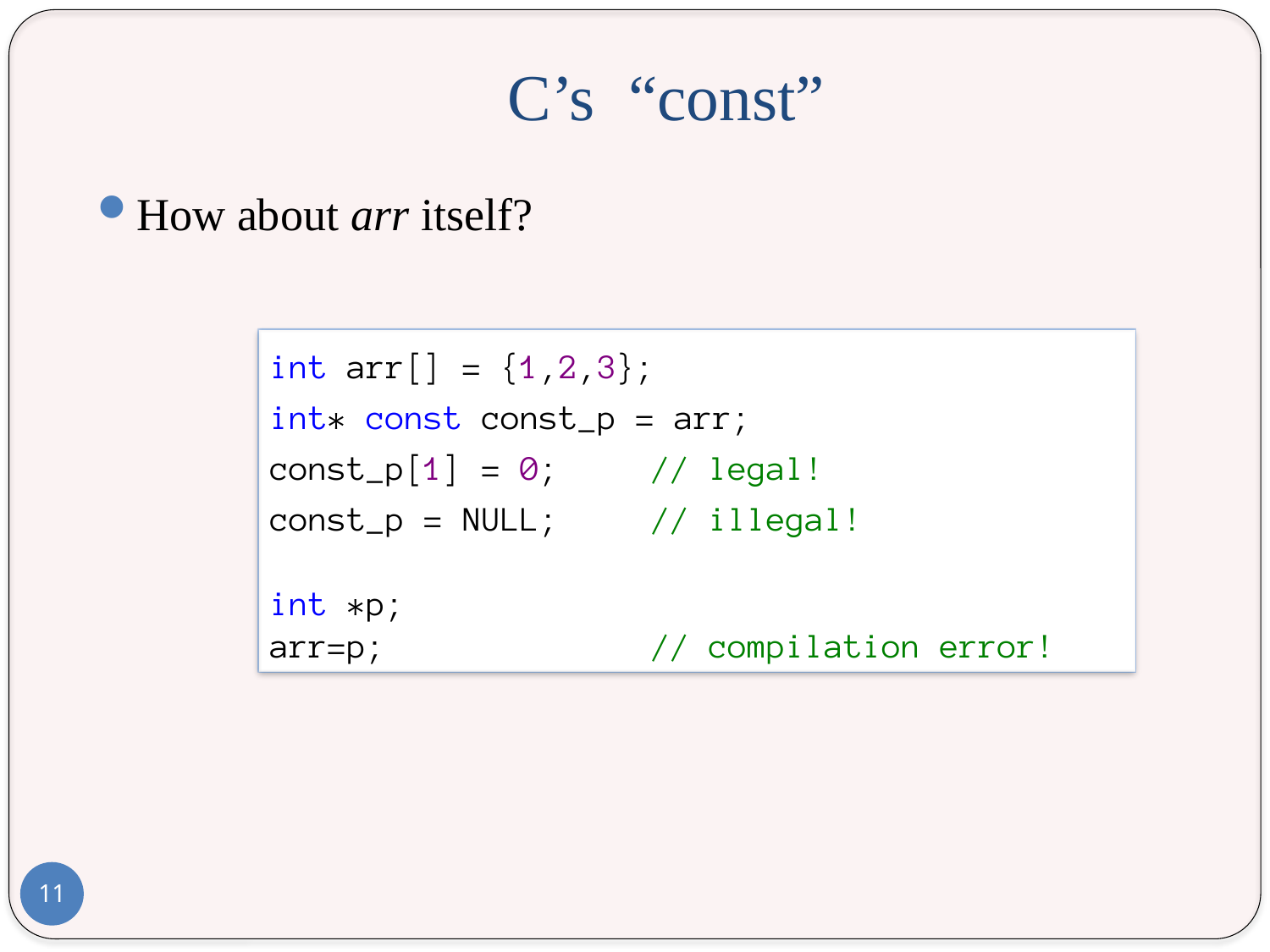

# C’s  “const”
How about arr itself?

int arr[] = {1,2,3};
int* const const_p = arr;
const_p[1] = 0;	// legal!
const_p = NULL;	// illegal!

int *p;
arr=p;			// compilation error!
11